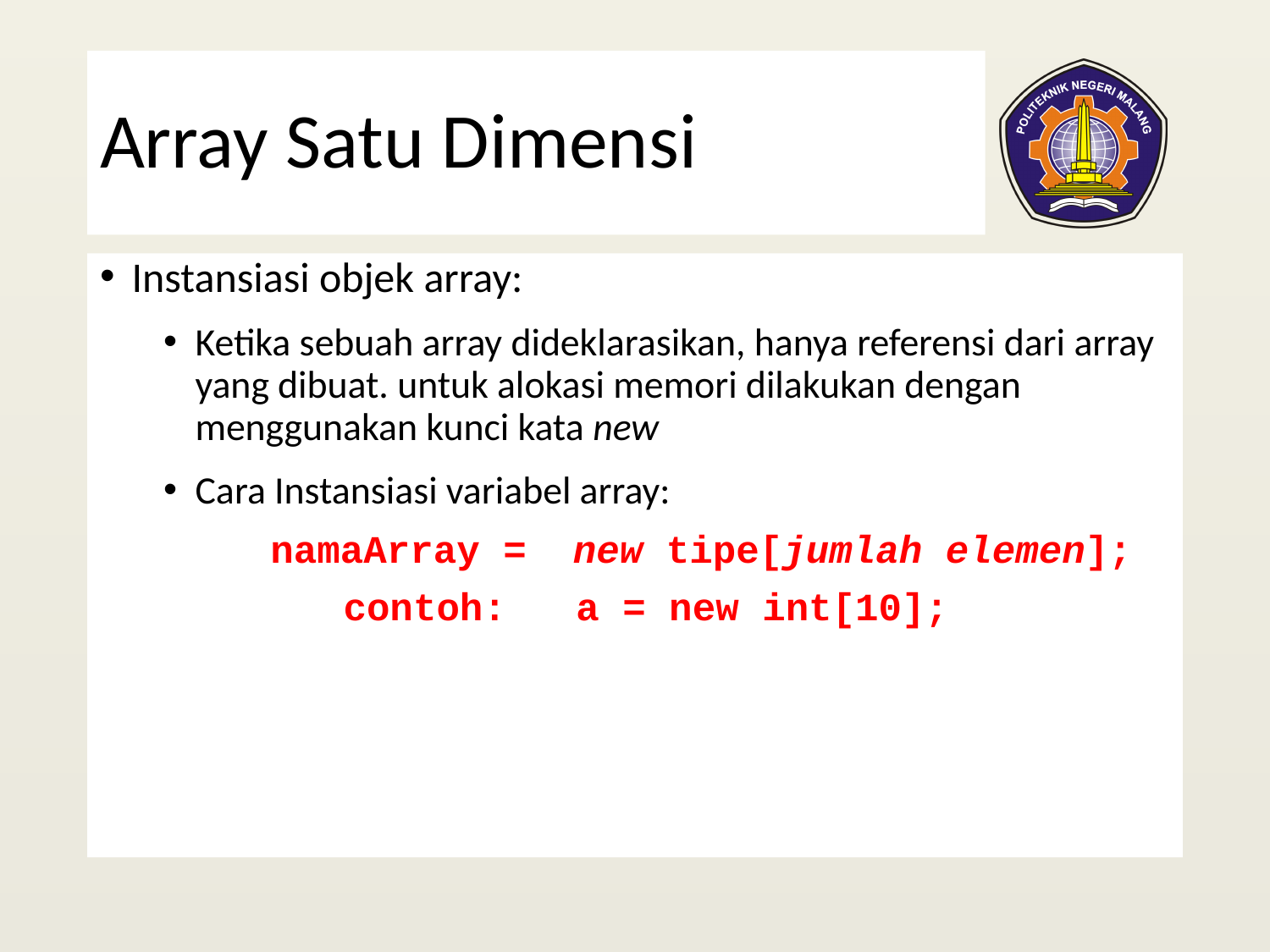

# Array Satu Dimensi
Instansiasi objek array:
Ketika sebuah array dideklarasikan, hanya referensi dari array yang dibuat. untuk alokasi memori dilakukan dengan menggunakan kunci kata new
Cara Instansiasi variabel array:
     namaArray =  new tipe[jumlah elemen];
     contoh:   a = new int[10];